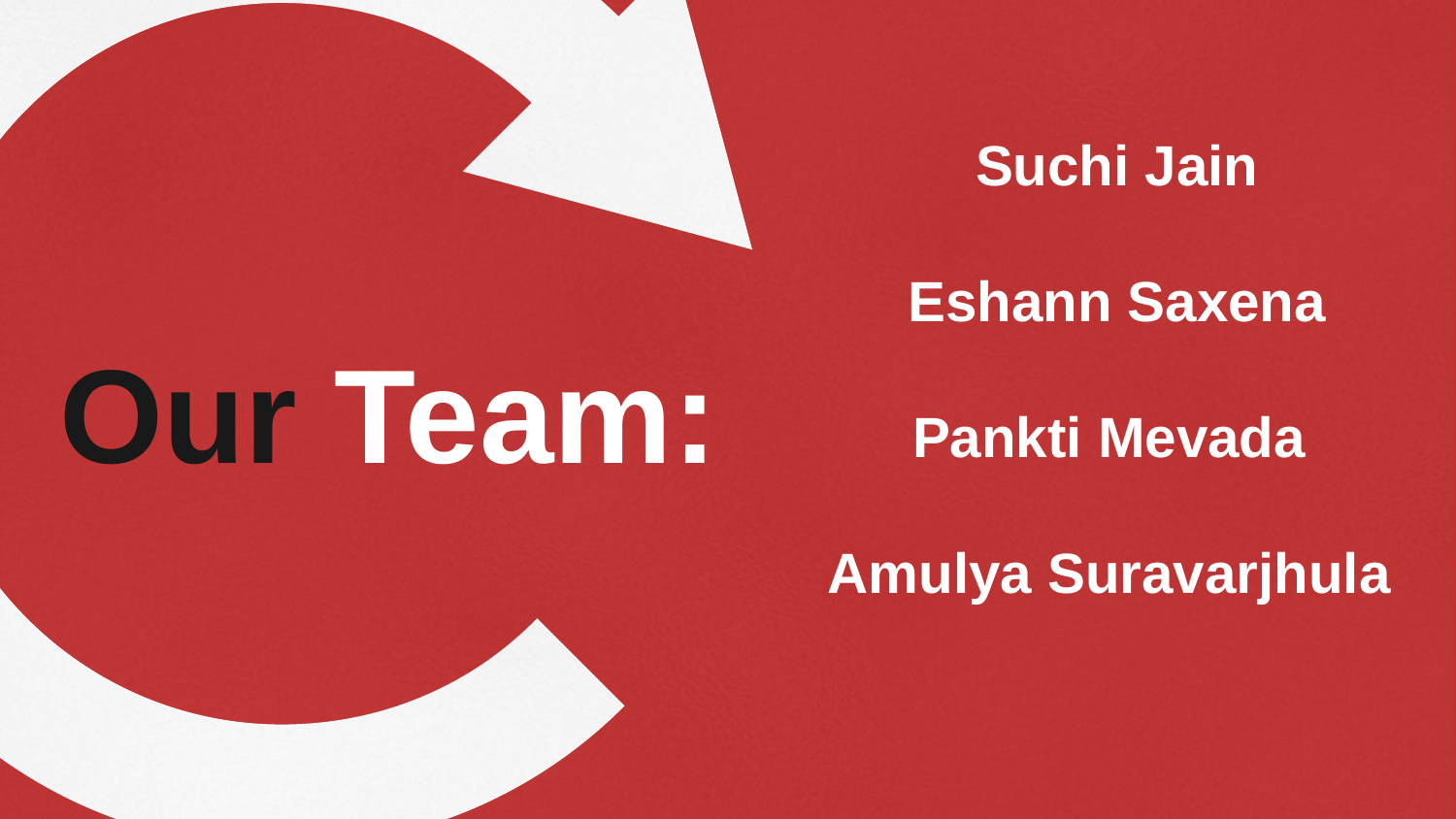

Suchi Jain

Eshann Saxena

Pankti Mevada

Amulya Suravarjhula
# Our Team: